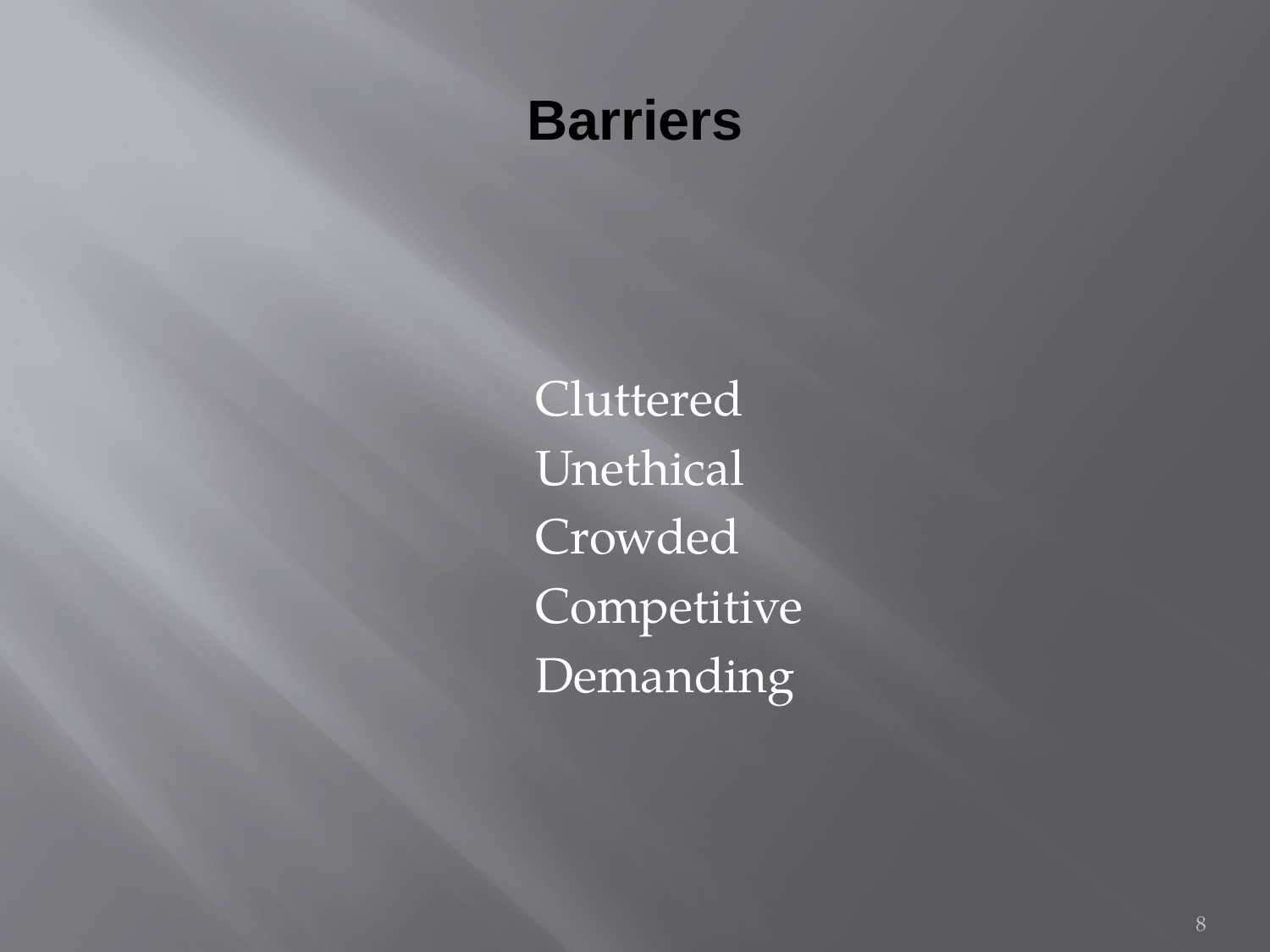

# Barriers

          Cluttered
          Unethical
          Crowded
          Competitive
          Demanding

8